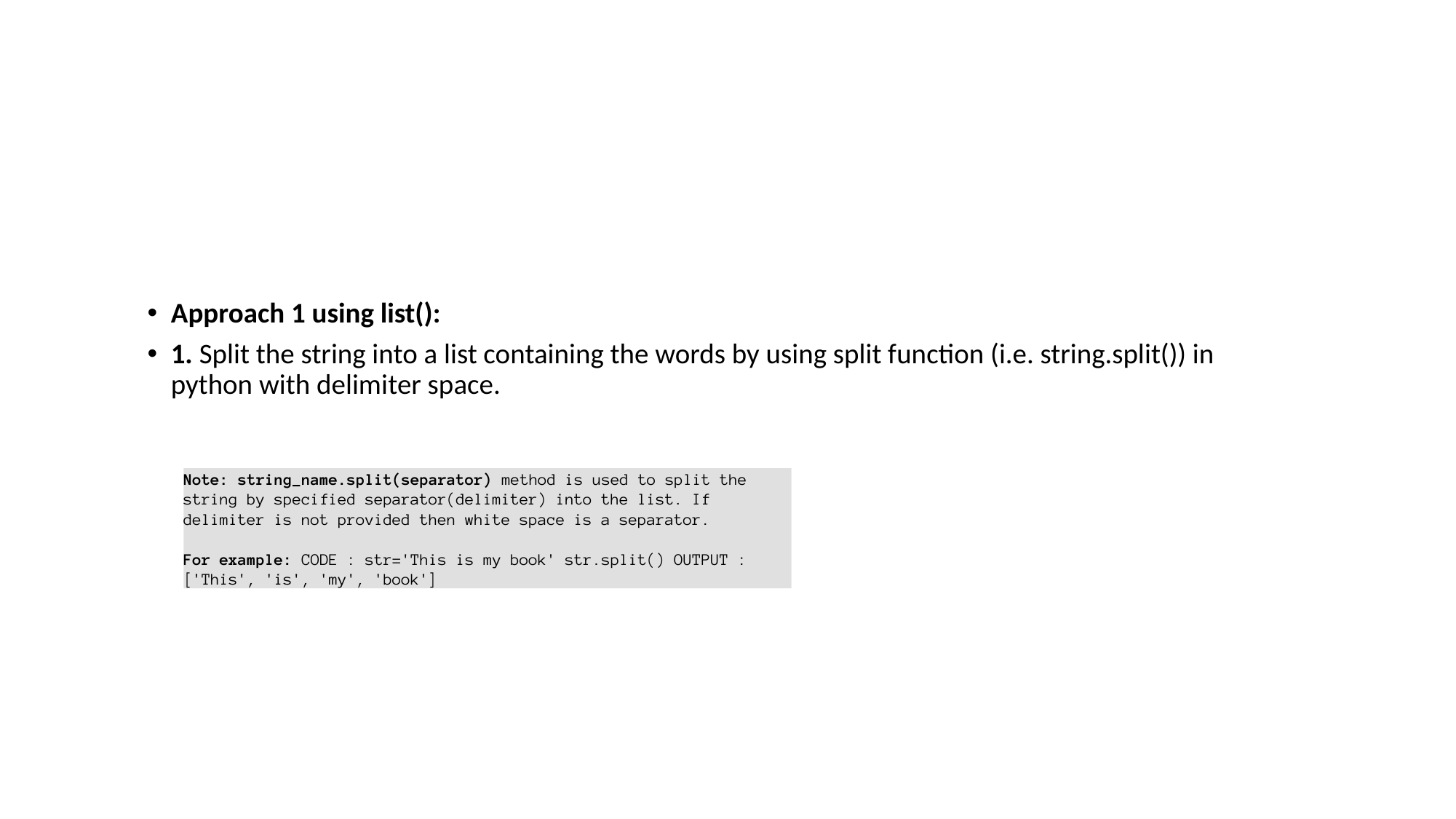

#
Approach 1 using list():
1. Split the string into a list containing the words by using split function (i.e. string.split()) in python with delimiter space.

Note: string_name.split(separator) method is used to split the string by specified separator(delimiter) into the list. If delimiter is not provided then white space is a separator.

For example: CODE : str='This is my book' str.split() OUTPUT : ['This', 'is', 'my', 'book']